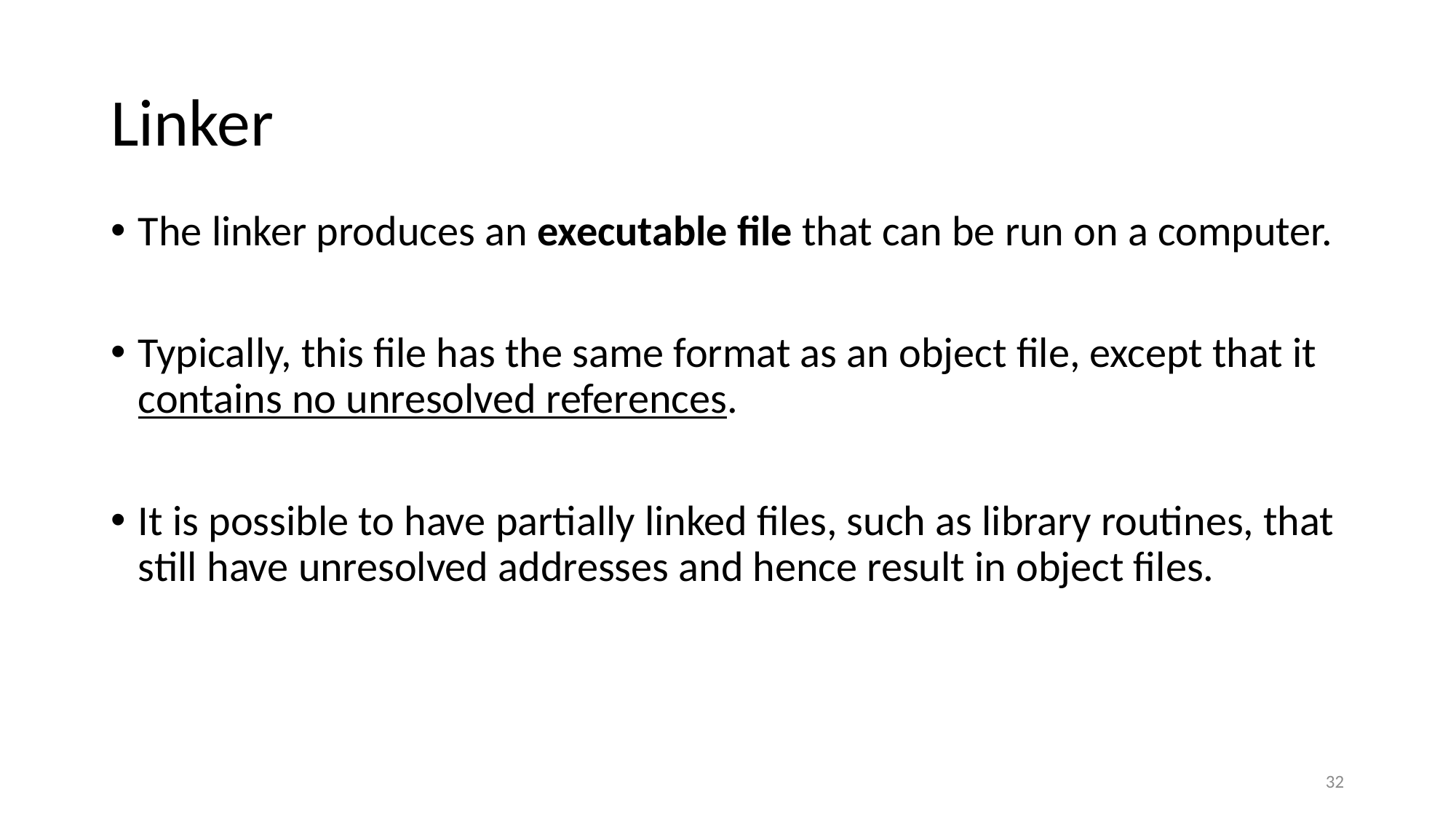

# Linker
The linker produces an executable file that can be run on a computer.

Typically, this file has the same format as an object file, except that it contains no unresolved references.

It is possible to have partially linked files, such as library routines, that still have unresolved addresses and hence result in object files.
32